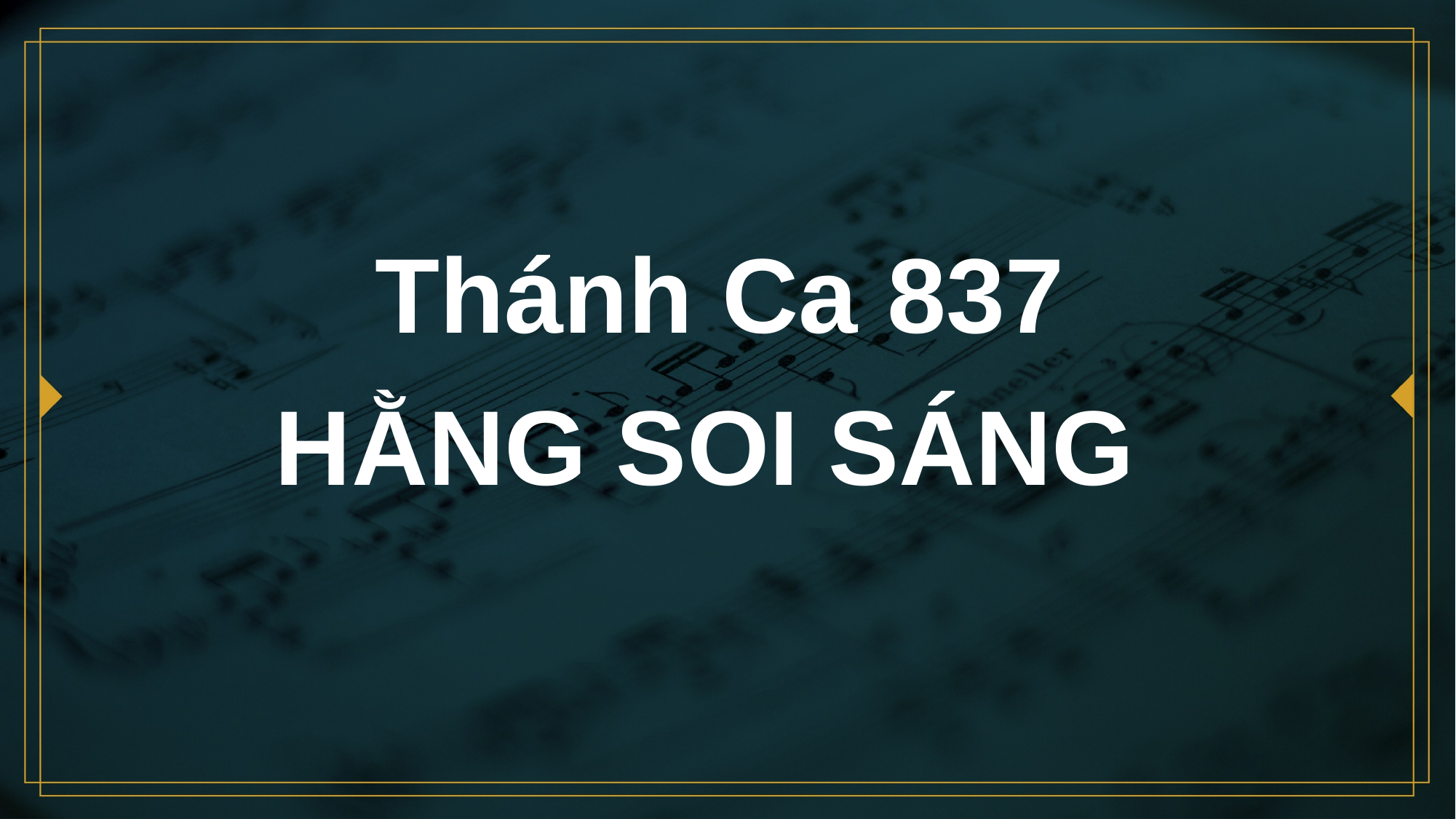

# Thánh Ca 837 HẰNG SOI SÁNG